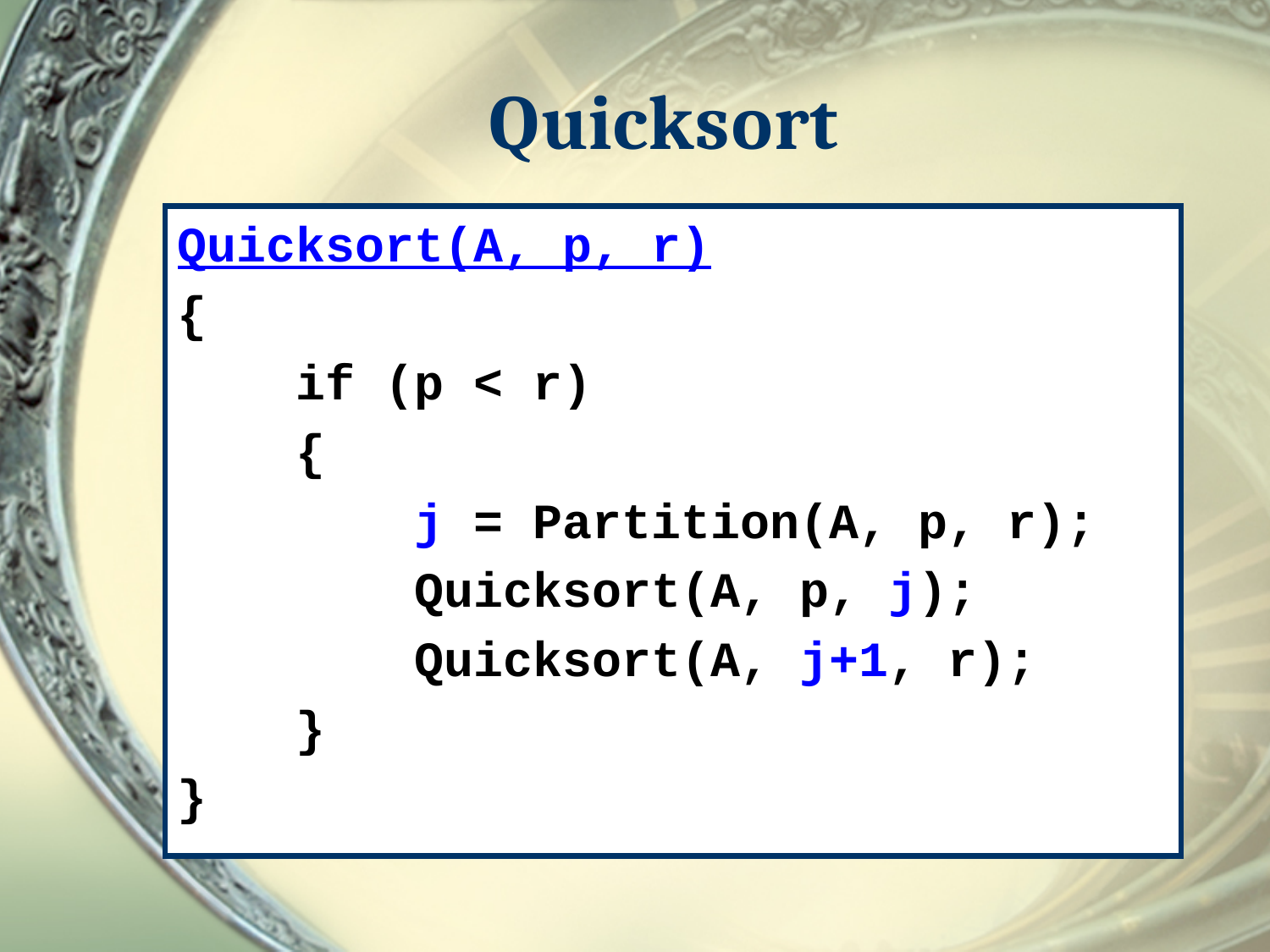

# Quicksort
Quicksort(A, p, r)
{
    if (p < r)
    {
        j = Partition(A, p, r);
        Quicksort(A, p, j);
        Quicksort(A, j+1, r);
    }
}